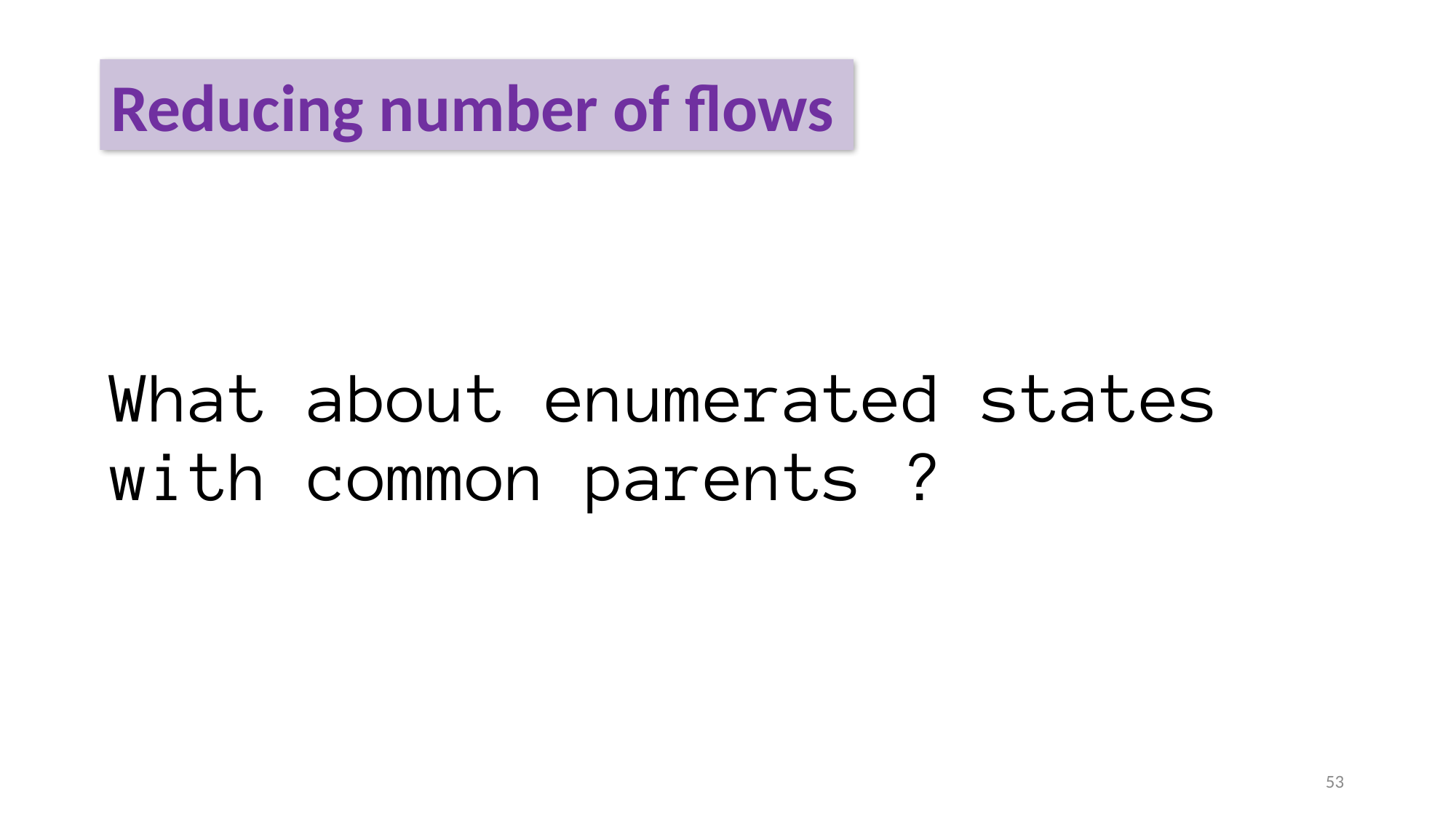

Reducing number of flows
# What about enumerated states with common parents ?
53